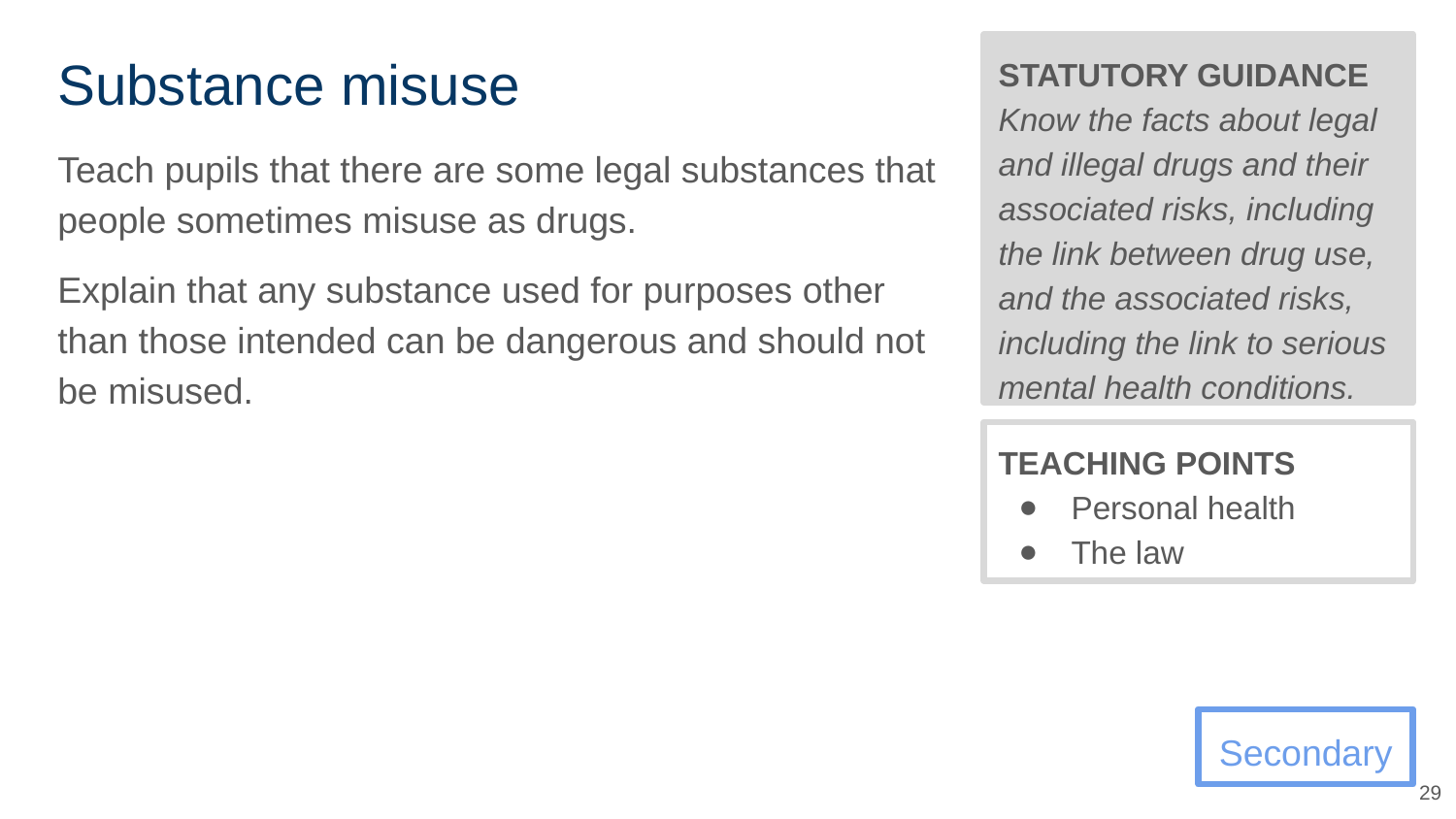

# Substance misuse
STATUTORY GUIDANCE
Know the facts about legal and illegal drugs and their associated risks, including the link between drug use, and the associated risks, including the link to serious mental health conditions.

Teach pupils that there are some legal substances that people sometimes misuse as drugs.
Explain that any substance used for purposes other than those intended can be dangerous and should not be misused.

TEACHING POINTS
Personal health
The law

Secondary
29